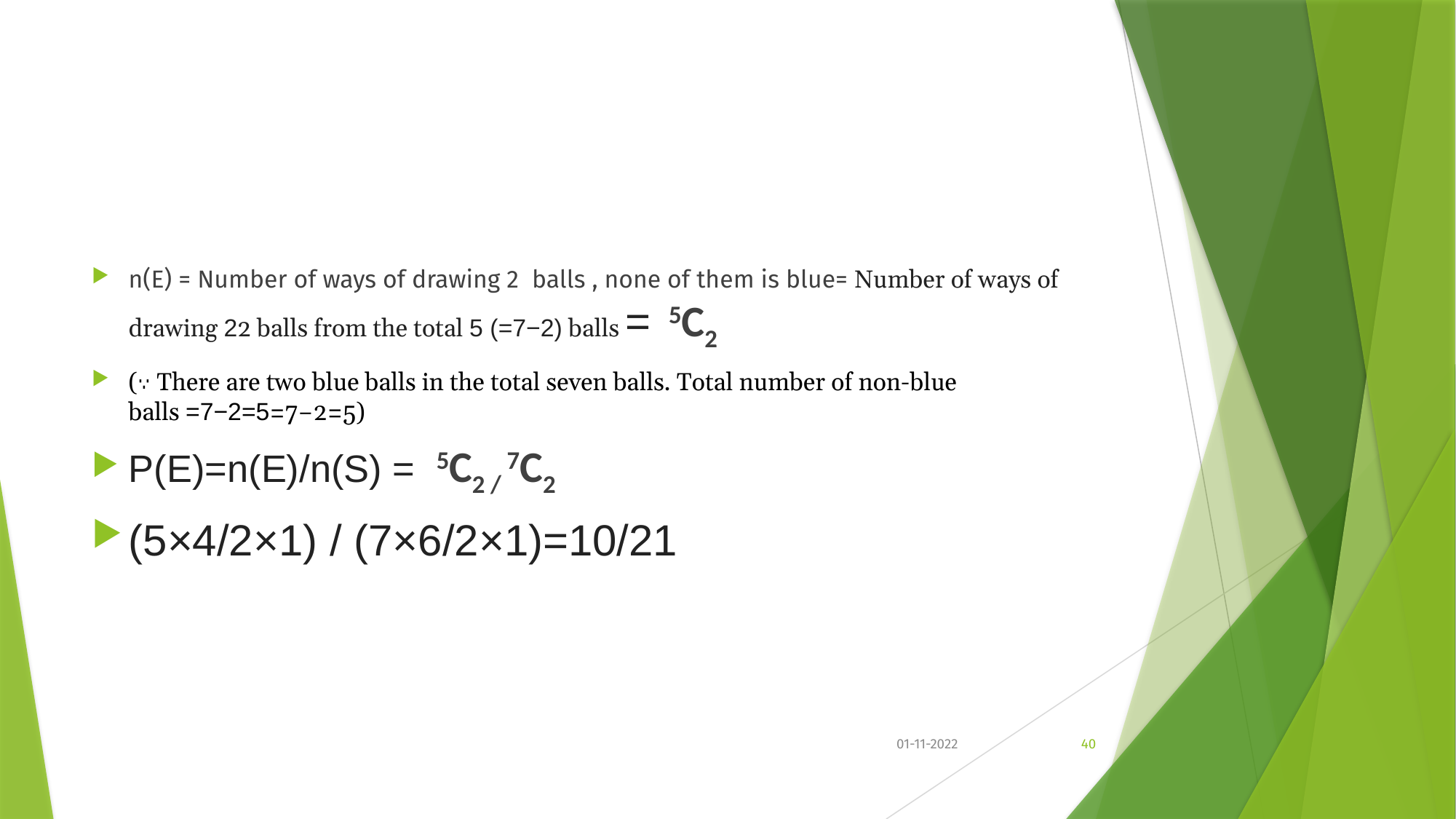

#
n(E) = Number of ways of drawing 2  balls , none of them is blue= Number of ways of drawing 22 balls from the total 5 (=7−2) balls =  5C2
(∵ There are two blue balls in the total seven balls. Total number of non-blue balls =7−2=5=7−2=5)
P(E)=n(E)/n(S) =  5C2 / 7C2
(5×4/2×1) / (7×6/2×1)=10/21

01-11-2022
40